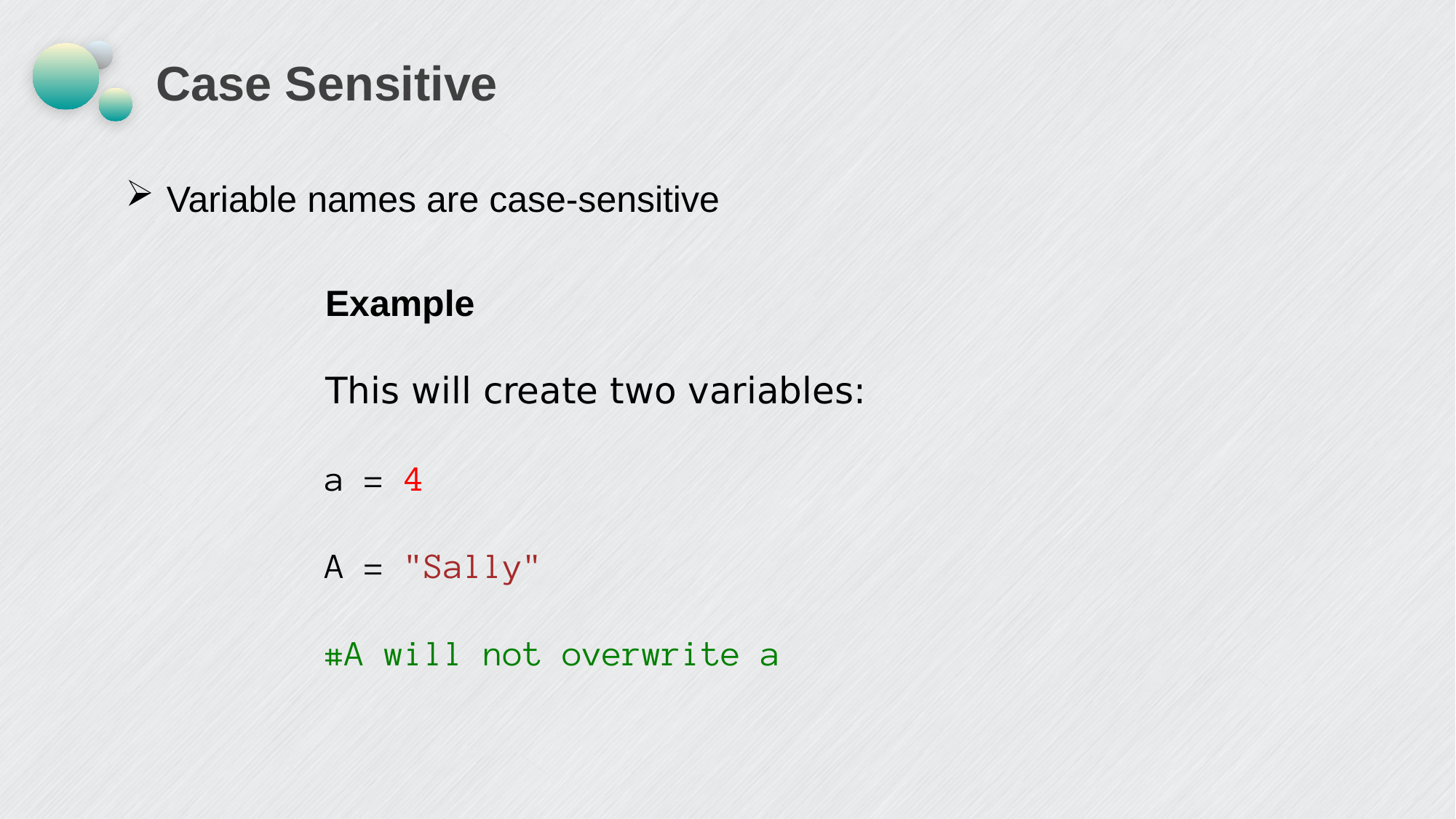

# Case Sensitive
Variable names are case-sensitive
Example
This will create two variables:
a = 4
A = "Sally"
#A will not overwrite a